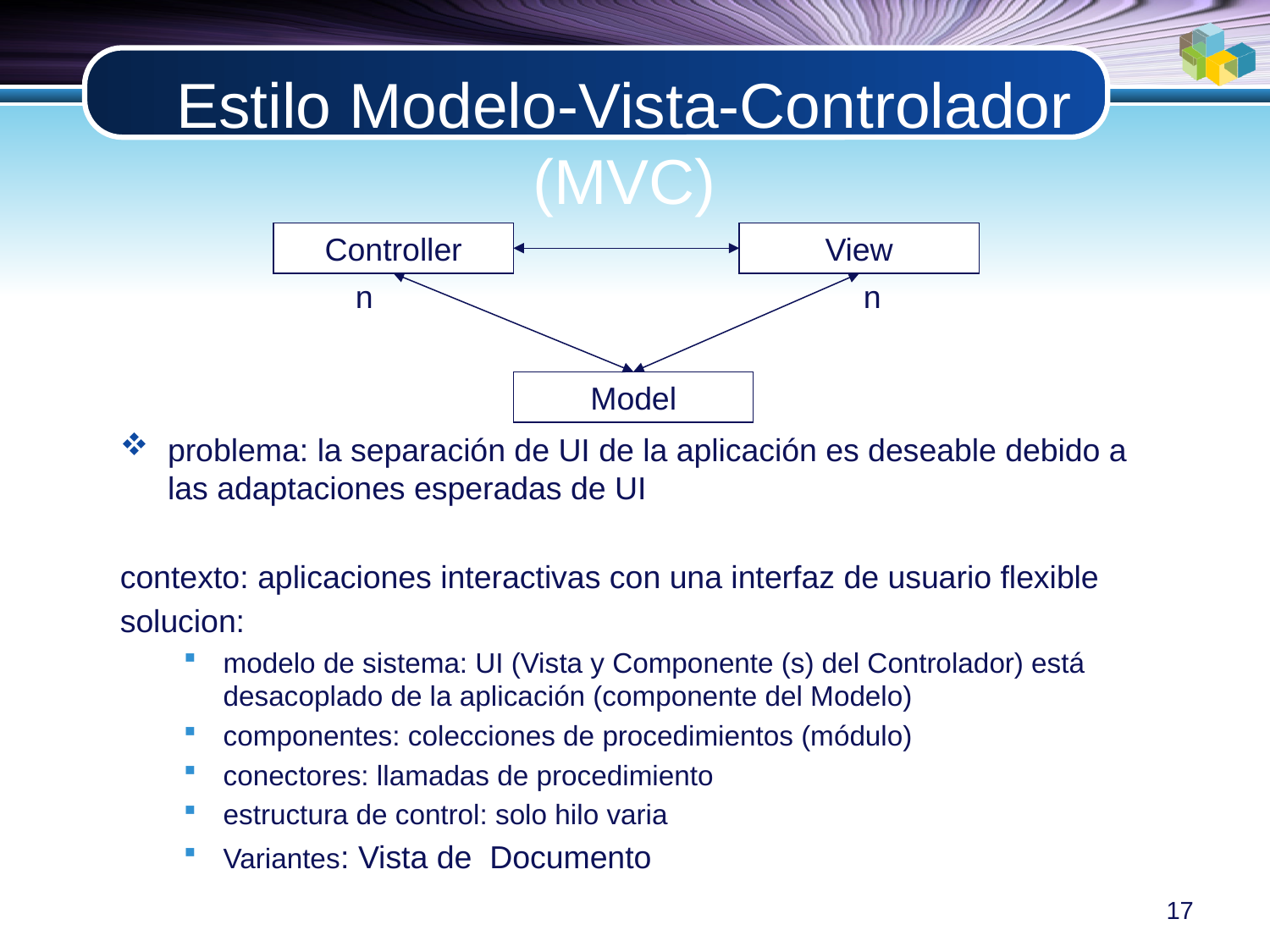

# Estilo Modelo-Vista-Controlador (MVC)
Controller
View
n
n
Model
problema: la separación de UI de la aplicación es deseable debido a las adaptaciones esperadas de UI

contexto: aplicaciones interactivas con una interfaz de usuario flexible
solucion:
modelo de sistema: UI (Vista y Componente (s) del Controlador) está desacoplado de la aplicación (componente del Modelo)
componentes: colecciones de procedimientos (módulo)
conectores: llamadas de procedimiento
estructura de control: solo hilo varia
Variantes: Vista de  Documento
17